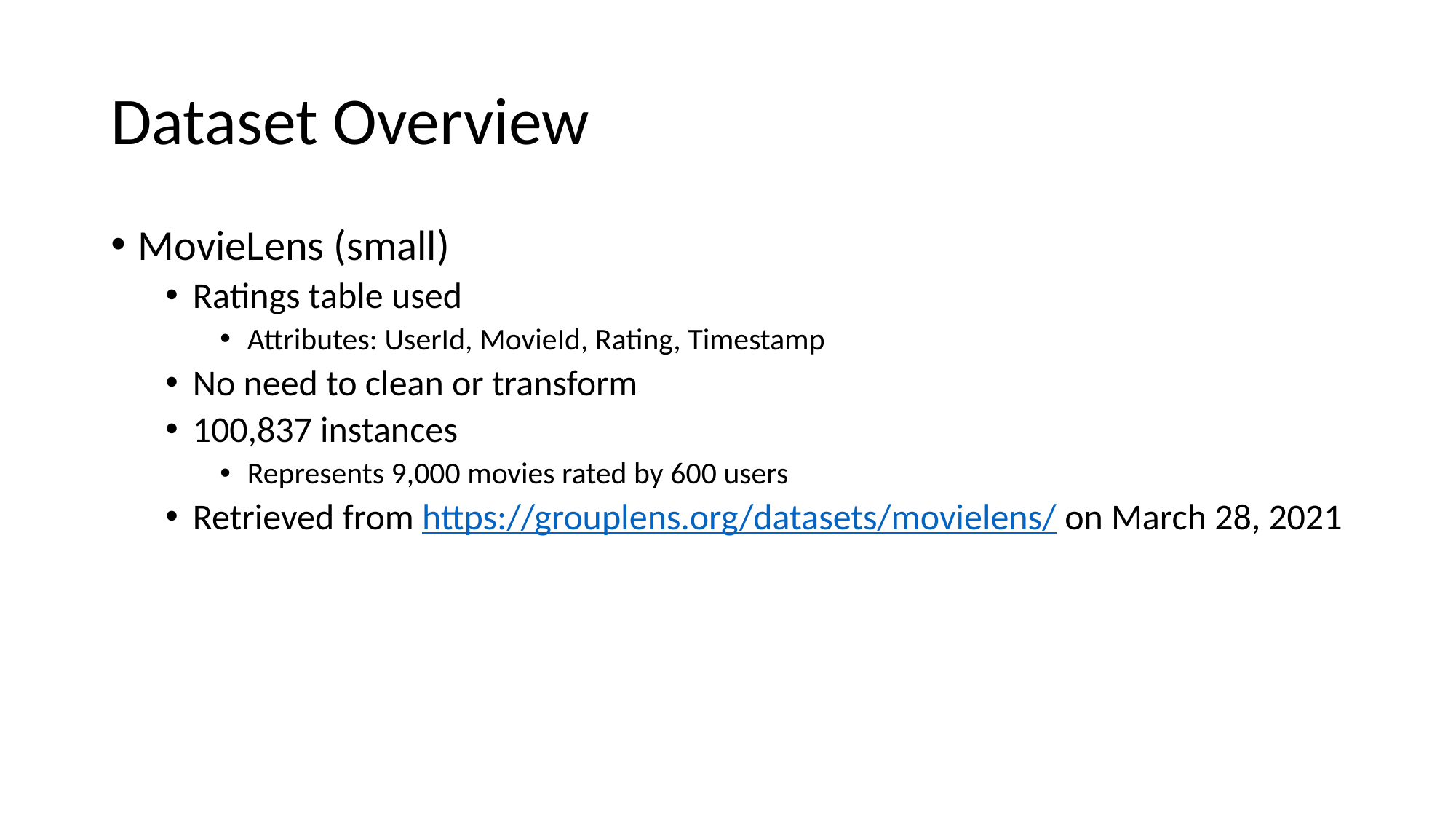

# Dataset Overview
MovieLens (small)
Ratings table used
Attributes: UserId, MovieId, Rating, Timestamp
No need to clean or transform
100,837 instances
Represents 9,000 movies rated by 600 users
Retrieved from https://grouplens.org/datasets/movielens/ on March 28, 2021